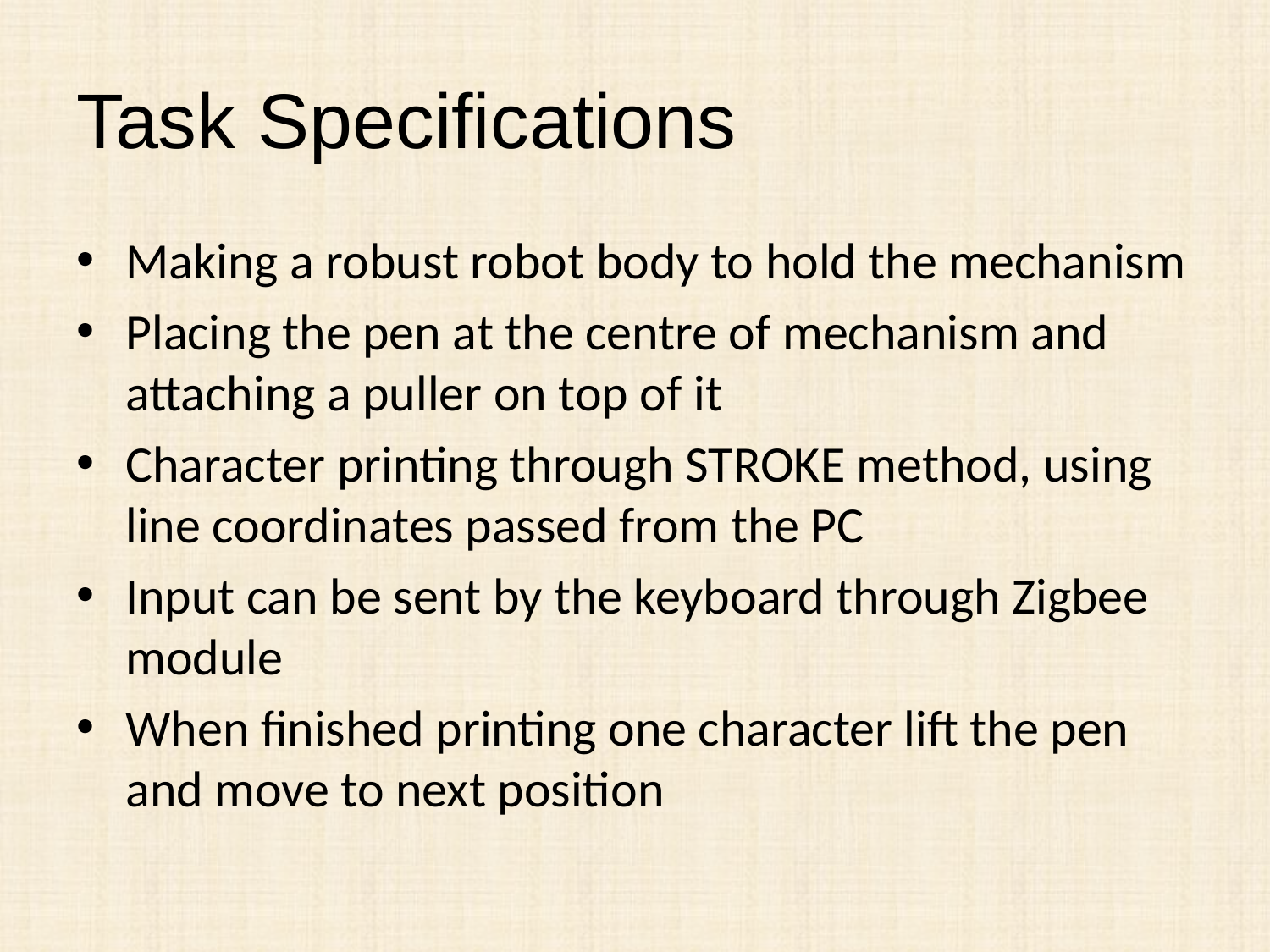

# Task Specifications
Making a robust robot body to hold the mechanism
Placing the pen at the centre of mechanism and attaching a puller on top of it
Character printing through STROKE method, using line coordinates passed from the PC
Input can be sent by the keyboard through Zigbee module
When finished printing one character lift the pen and move to next position